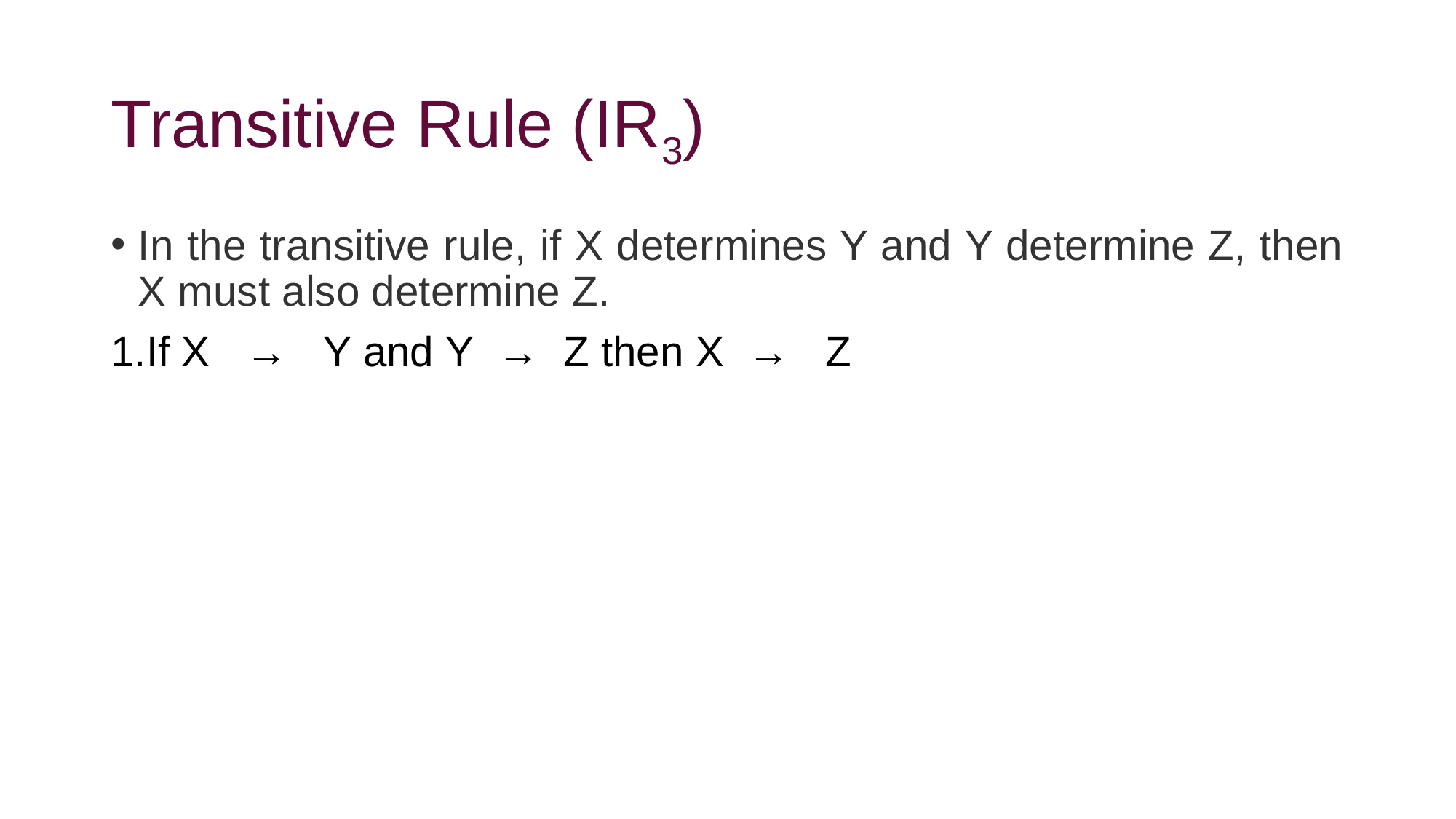

# Transitive Rule (IR3)
In the transitive rule, if X determines Y and Y determine Z, then X must also determine Z.
If X   →   Y and Y  →  Z then X  →   Z